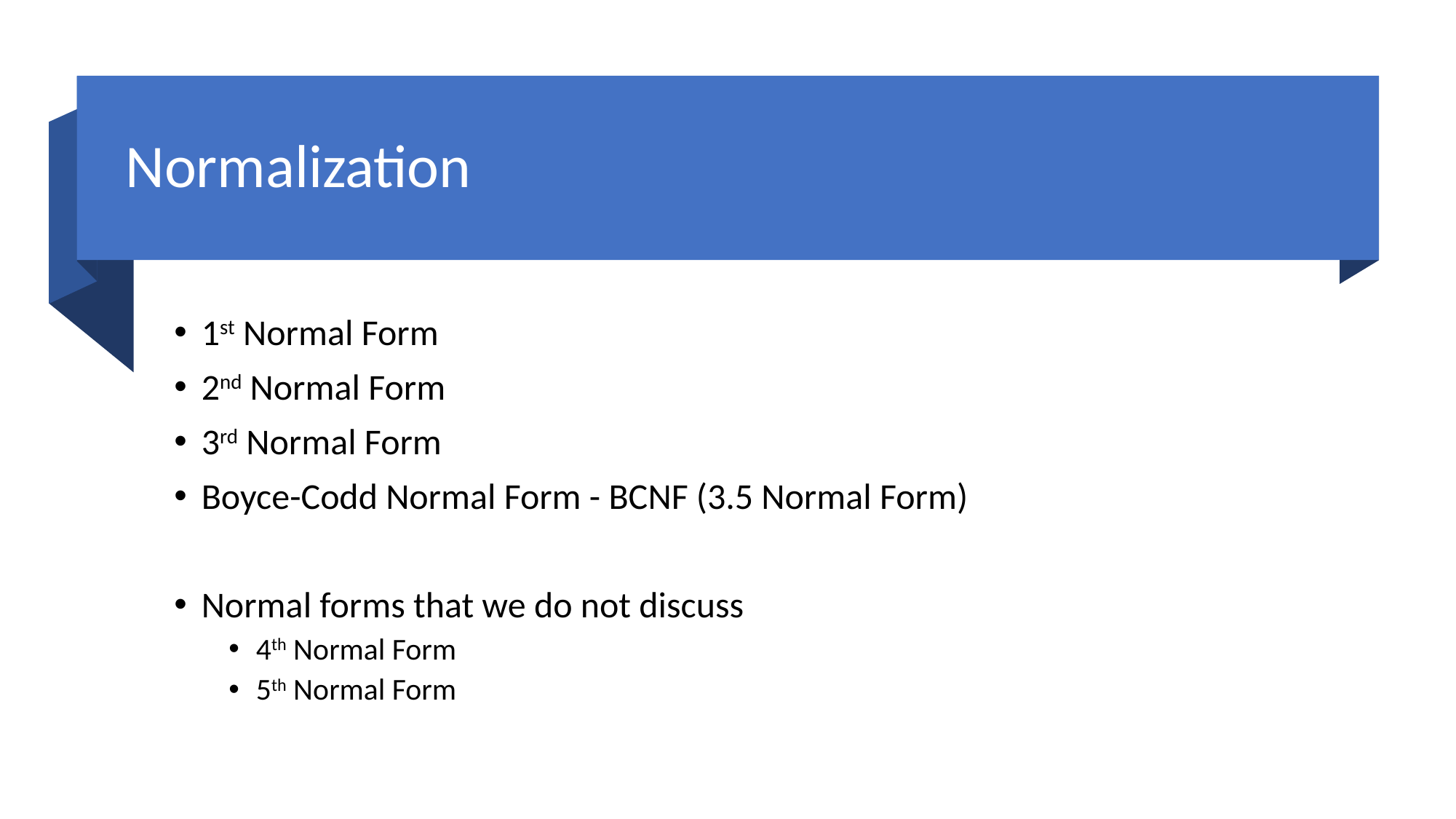

# Normalization

1st Normal Form
2nd Normal Form
3rd Normal Form
Boyce-Codd Normal Form - BCNF (3.5 Normal Form)

Normal forms that we do not discuss
4th Normal Form
5th Normal Form